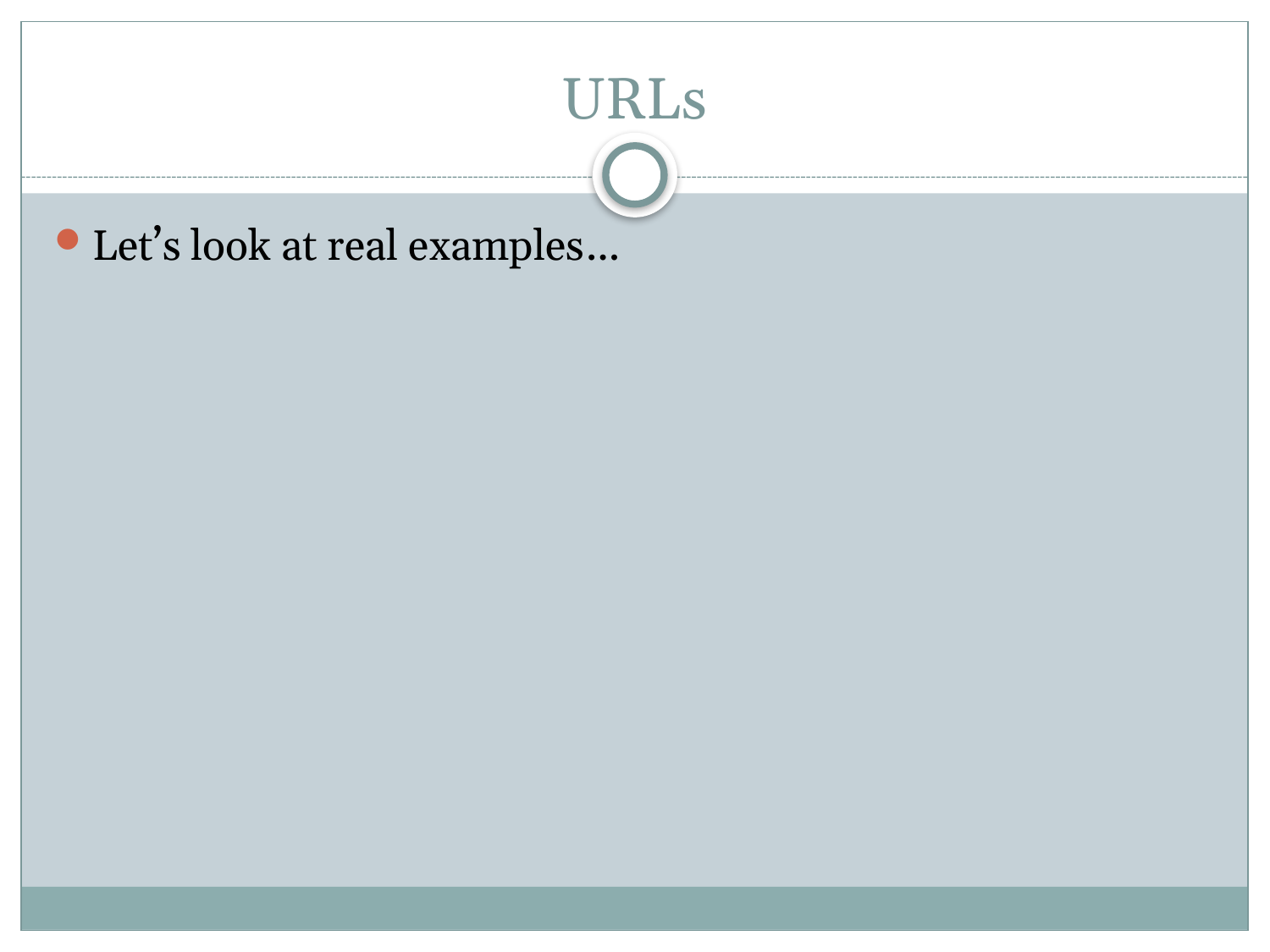

# URLs
Let’s look at real examples…